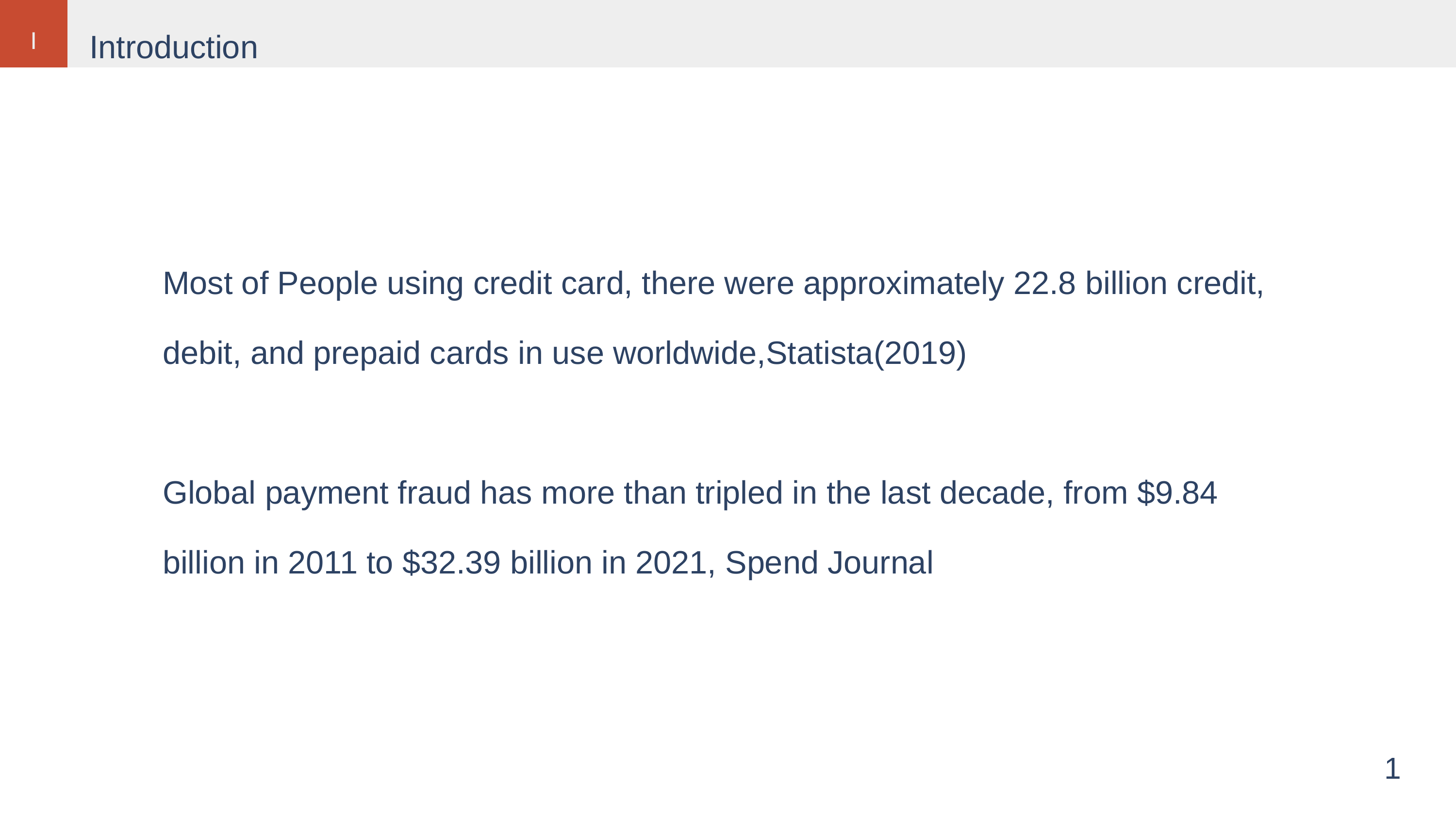

Introduction
I
Most of People using credit card, there were approximately 22.8 billion credit, debit, and prepaid cards in use worldwide,Statista(2019)

Global payment fraud has more than tripled in the last decade, from $9.84 billion in 2011 to $32.39 billion in 2021, Spend Journal

1